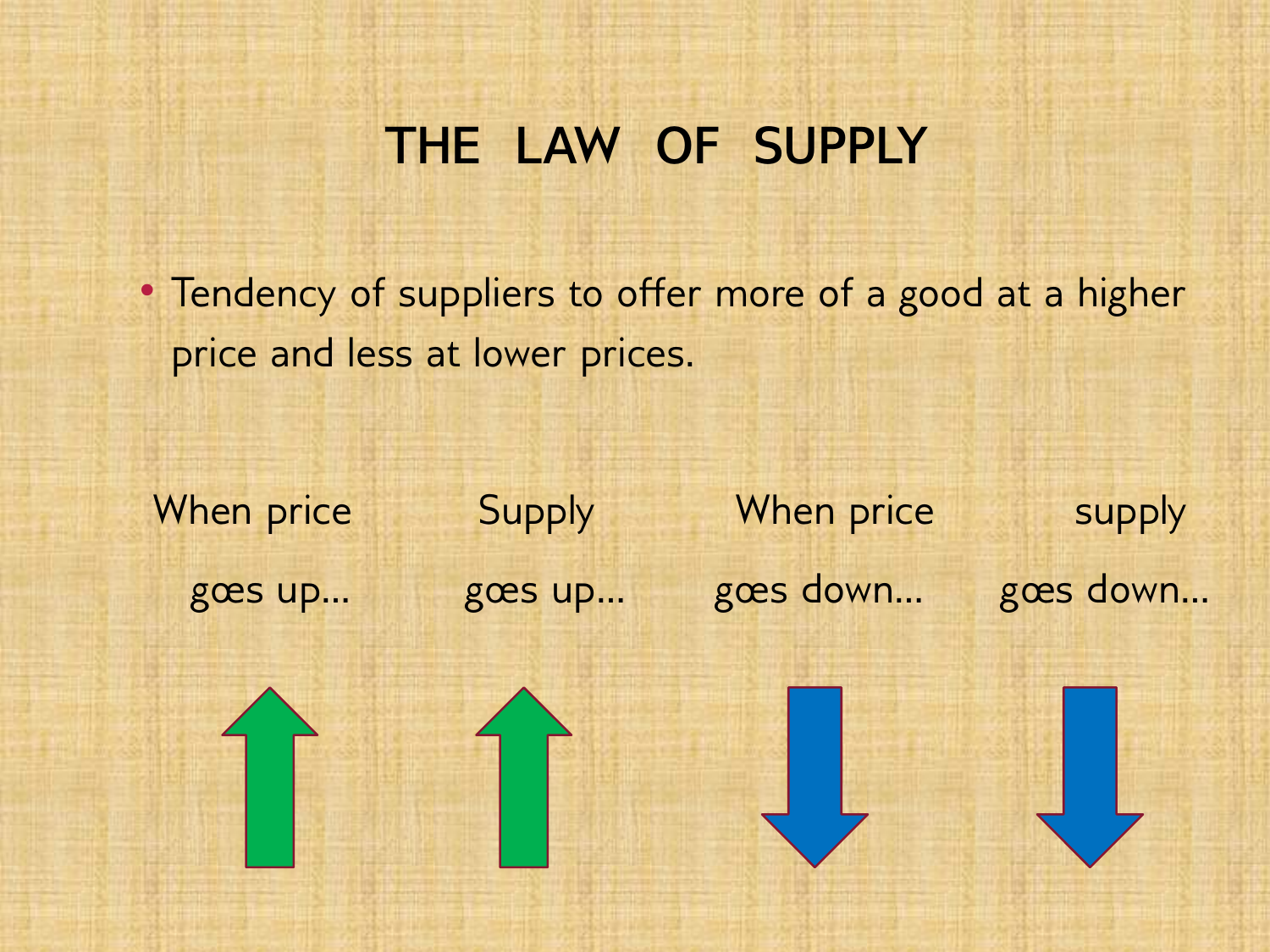

# THE  LAW  OF  SUPPLY
Tendency of suppliers to offer more of a good at a higher price and less at lower prices.

 When price          Supply           When price           supply
    goes up…         goes up…       goes down…      goes down…